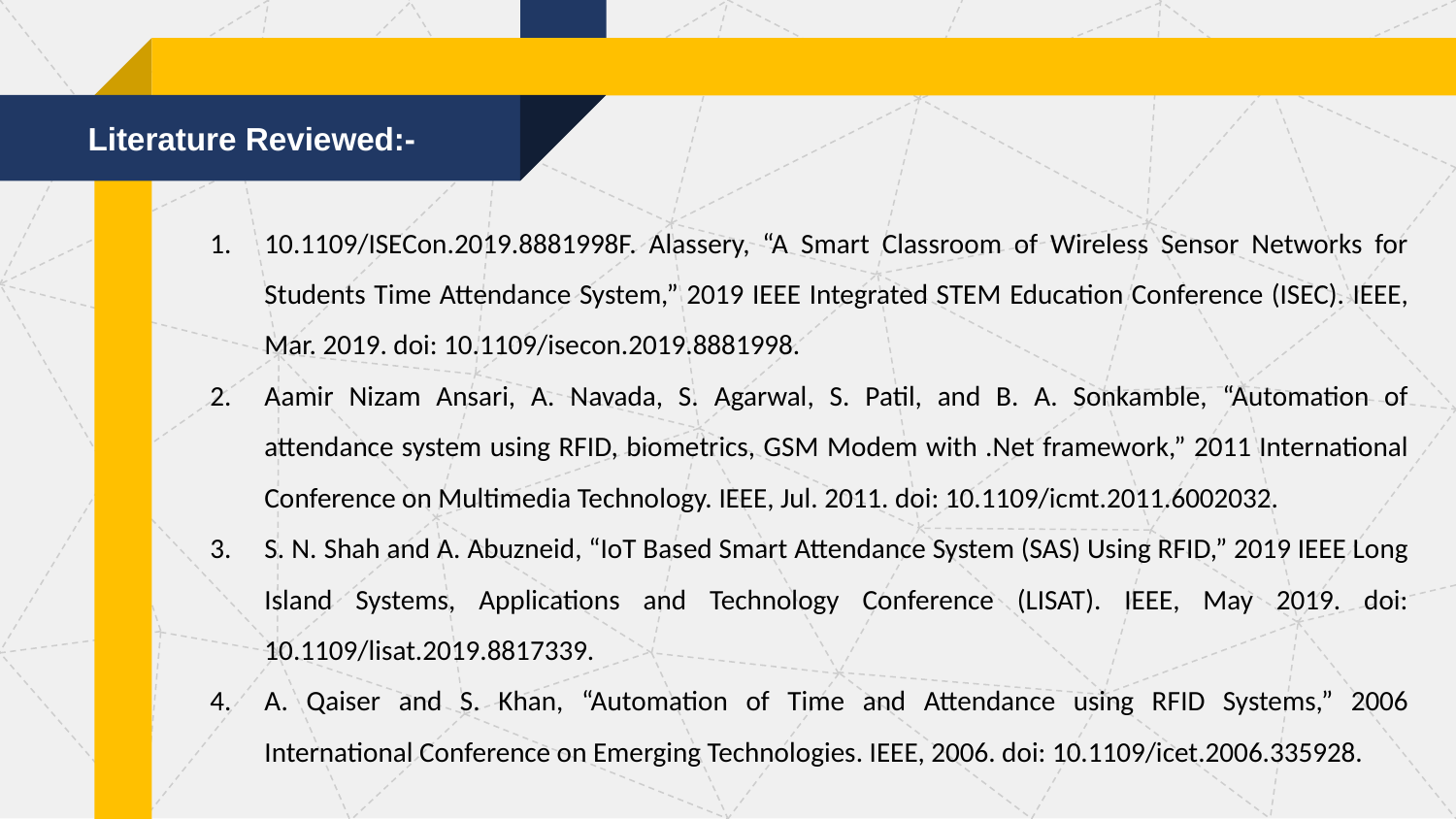

Literature Reviewed:-

10.1109/ISECon.2019.8881998F. Alassery, “A Smart Classroom of Wireless Sensor Networks for Students Time Attendance System,” 2019 IEEE Integrated STEM Education Conference (ISEC). IEEE, Mar. 2019. doi: 10.1109/isecon.2019.8881998.
Aamir Nizam Ansari, A. Navada, S. Agarwal, S. Patil, and B. A. Sonkamble, “Automation of attendance system using RFID, biometrics, GSM Modem with .Net framework,” 2011 International Conference on Multimedia Technology. IEEE, Jul. 2011. doi: 10.1109/icmt.2011.6002032.
S. N. Shah and A. Abuzneid, “IoT Based Smart Attendance System (SAS) Using RFID,” 2019 IEEE Long Island Systems, Applications and Technology Conference (LISAT). IEEE, May 2019. doi: 10.1109/lisat.2019.8817339.
A. Qaiser and S. Khan, “Automation of Time and Attendance using RFID Systems,” 2006 International Conference on Emerging Technologies. IEEE, 2006. doi: 10.1109/icet.2006.335928.